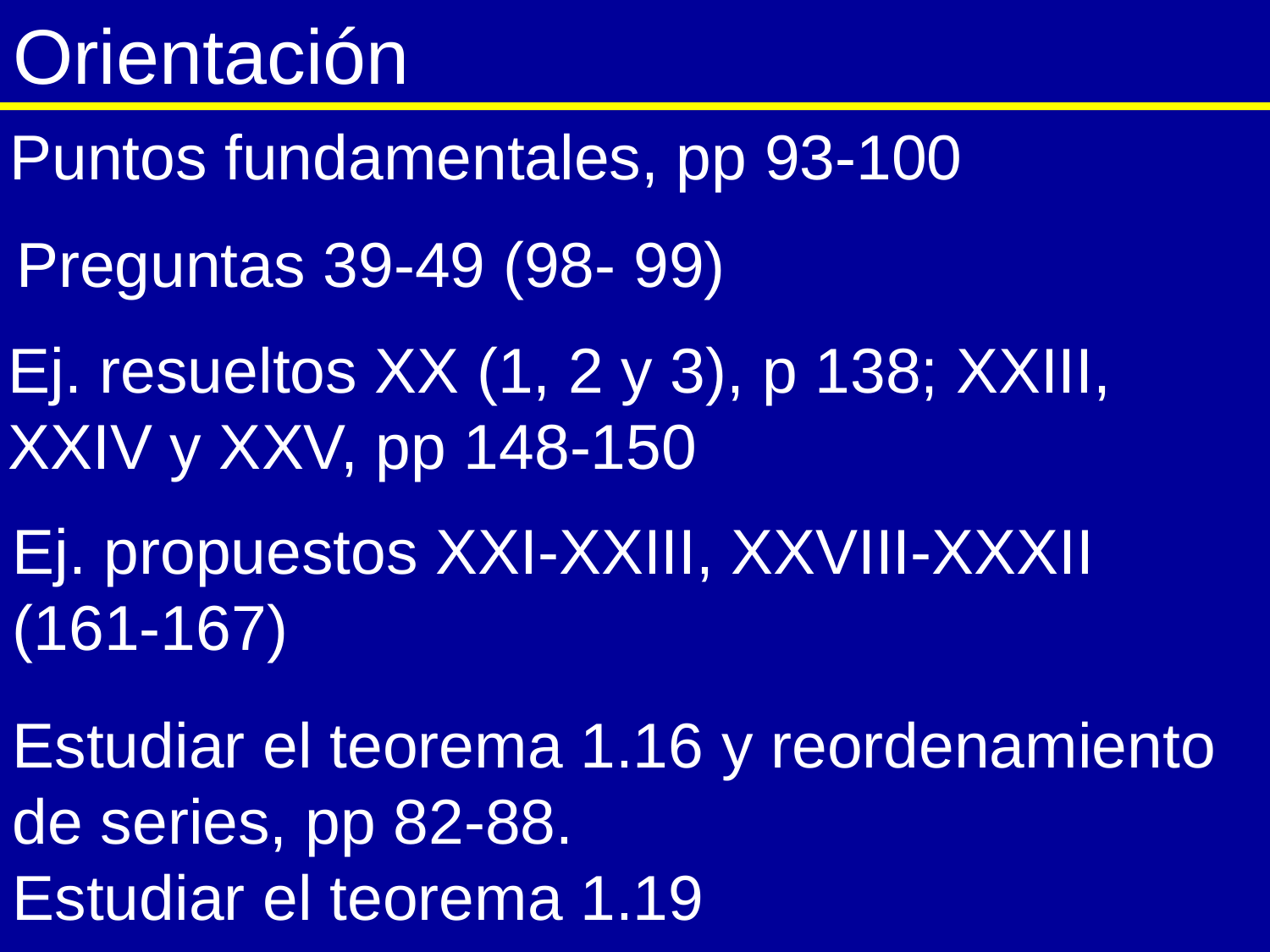

# Orientación

Puntos fundamentales, pp 93-100
Preguntas 39-49 (98- 99)
Ej. resueltos XX (1, 2 y 3), p 138; XXIII, XXIV y XXV, pp 148-150
Ej. propuestos XXI-XXIII, XXVIII-XXXII    (161-167)
Estudiar el teorema 1.16 y reordenamiento de series, pp 82-88.
Estudiar el teorema 1.19